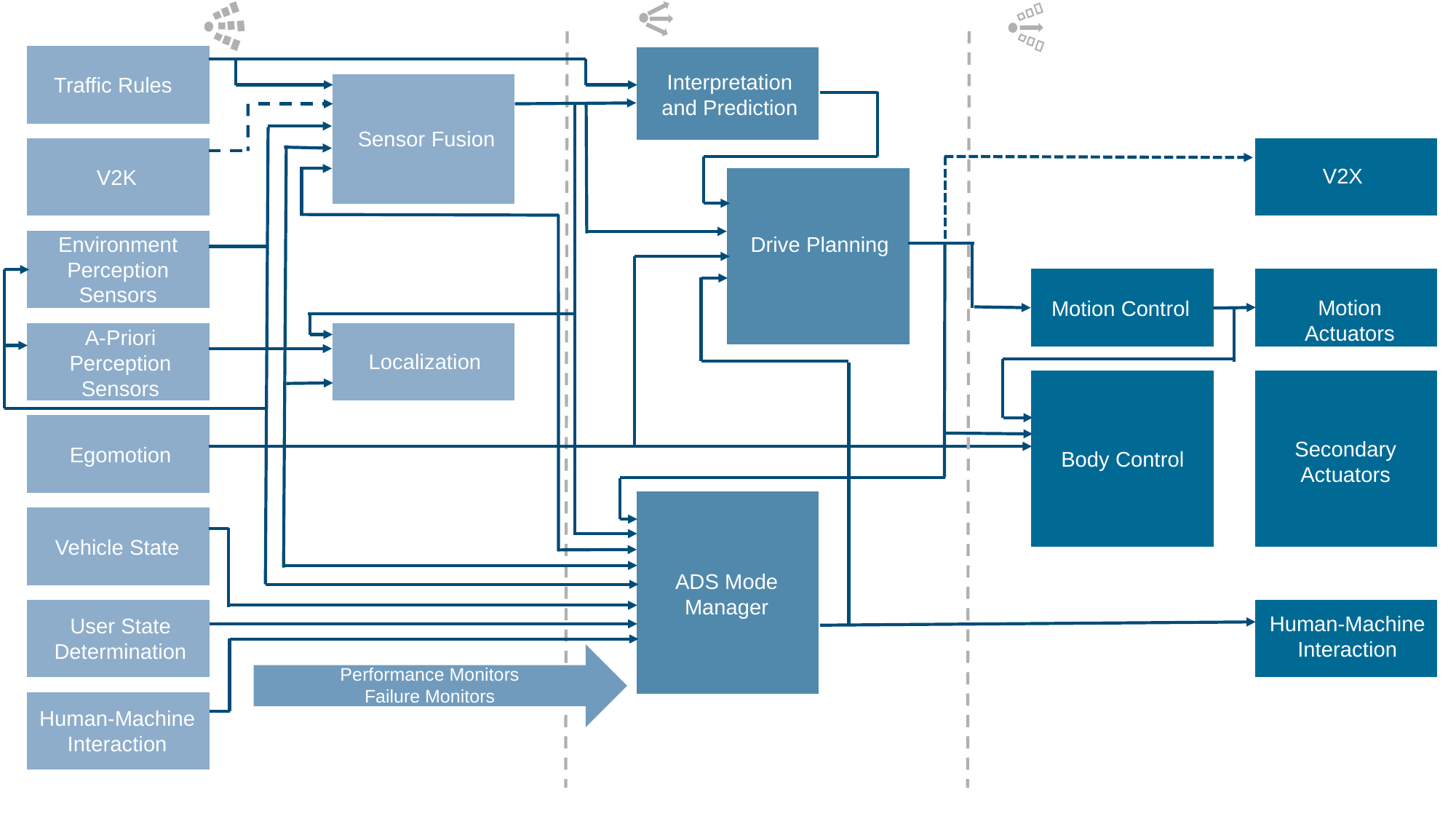

Interpretation and Prediction
Traffic Rules

Sensor Fusion

V2X
V2K

Environment Perception Sensors
Drive Planning

Motion Actuators
Motion Control
A-Priori Perception Sensors

Localization

Secondary Actuators
Egomotion
Body Control

Vehicle State
ADS Mode Manager

Human-Machine Interaction
User State Determination

Performance Monitors
Failure Monitors

Human-Machine Interaction